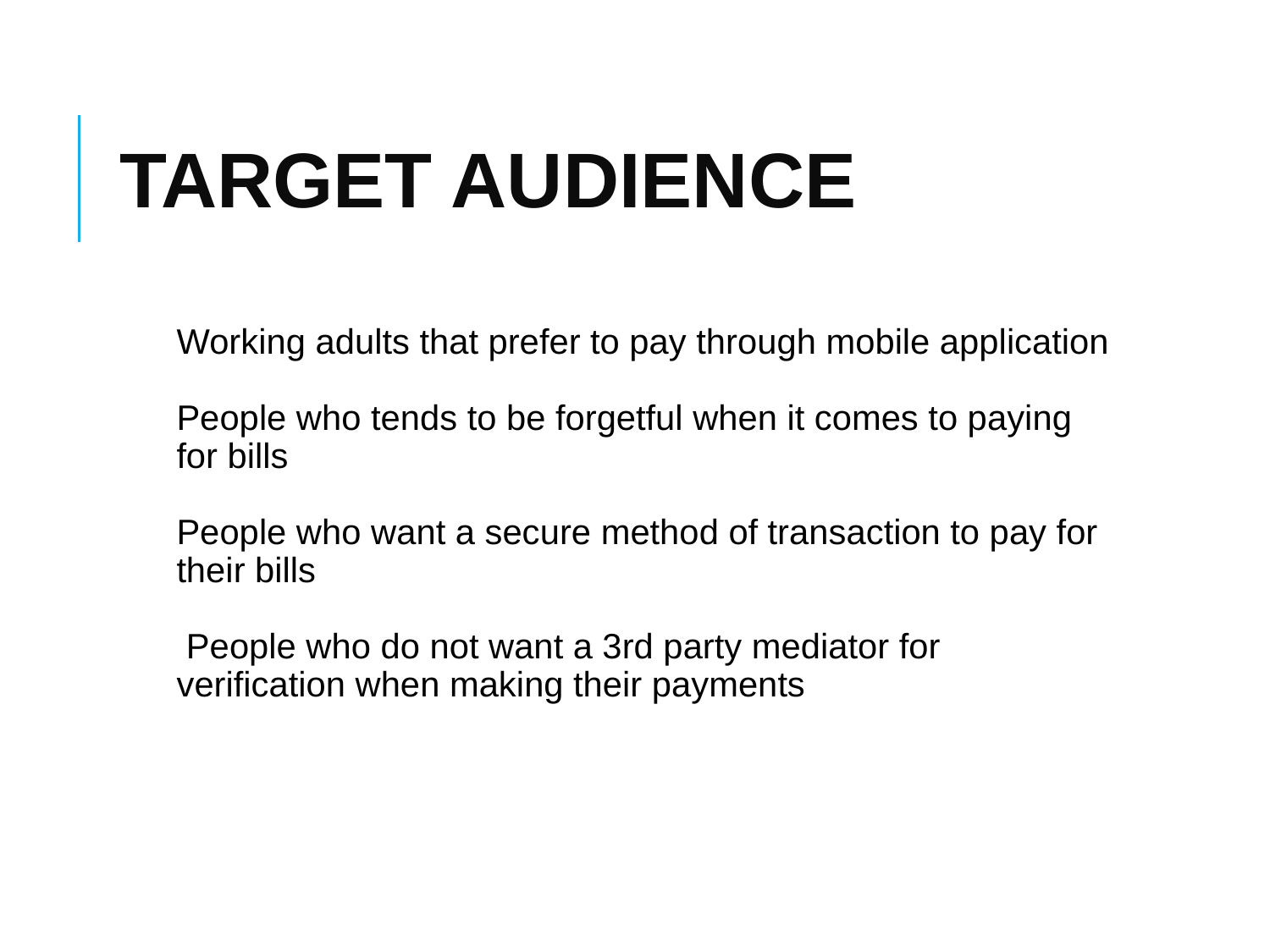

# TARGET AUDIENCE
Working adults that prefer to pay through mobile application

People who tends to be forgetful when it comes to paying for bills

People who want a secure method of transaction to pay for their bills

 People who do not want a 3rd party mediator for verification when making their payments